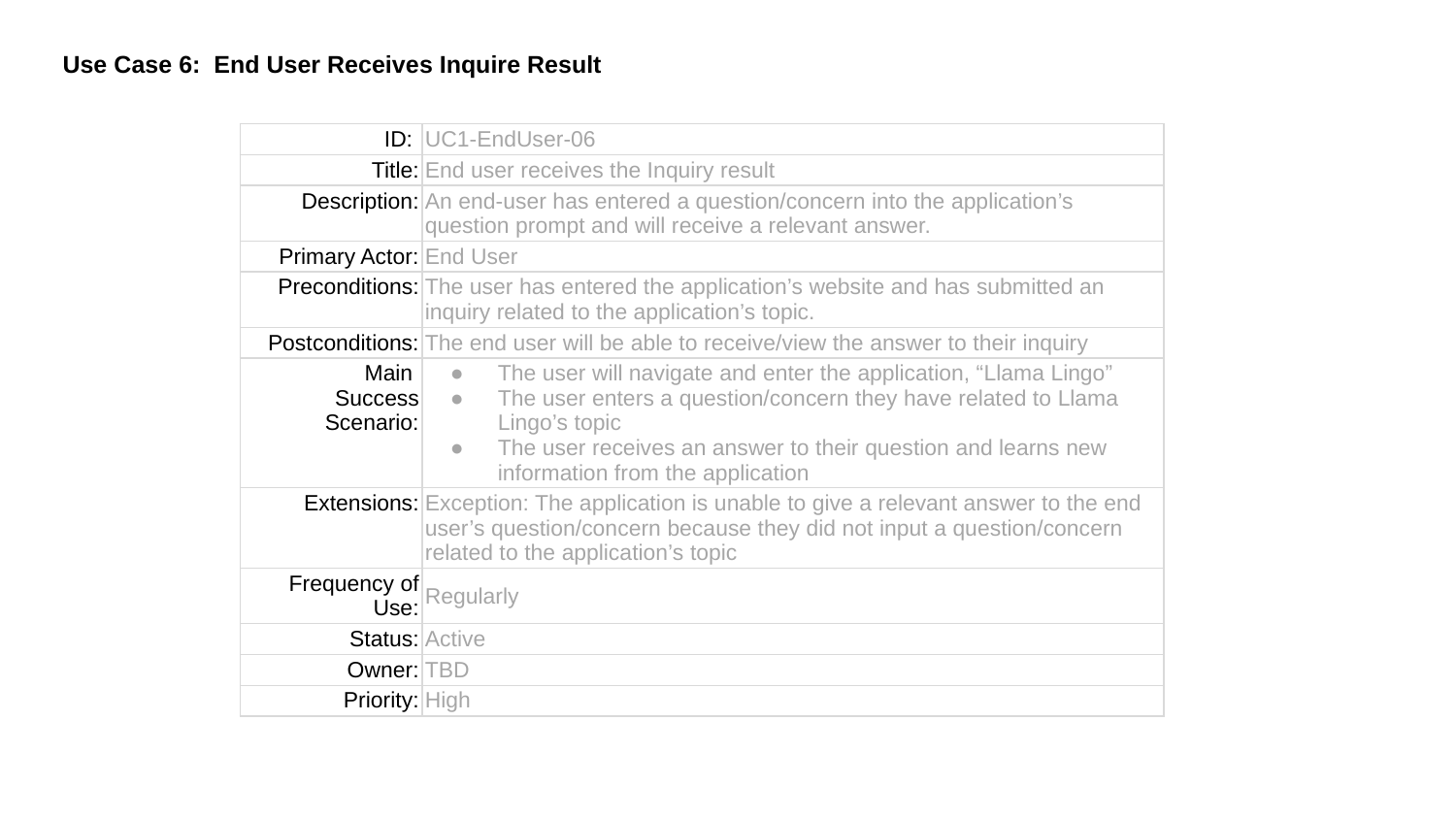

Use Case 6:  End User Receives Inquire Result
| ID: | UC1-EndUser-06 |
| --- | --- |
| Title: | End user receives the Inquiry result |
| Description: | An end-user has entered a question/concern into the application’s question prompt and will receive a relevant answer. |
| Primary Actor: | End User |
| Preconditions: | The user has entered the application’s website and has submitted an inquiry related to the application’s topic. |
| Postconditions: | The end user will be able to receive/view the answer to their inquiry |
| Main Success Scenario: | The user will navigate and enter the application, “Llama Lingo” The user enters a question/concern they have related to Llama Lingo’s topic The user receives an answer to their question and learns new information from the application |
| Extensions: | Exception: The application is unable to give a relevant answer to the end user’s question/concern because they did not input a question/concern related to the application’s topic |
| Frequency of Use: | Regularly |
| Status: | Active |
| Owner: | TBD |
| Priority: | High |